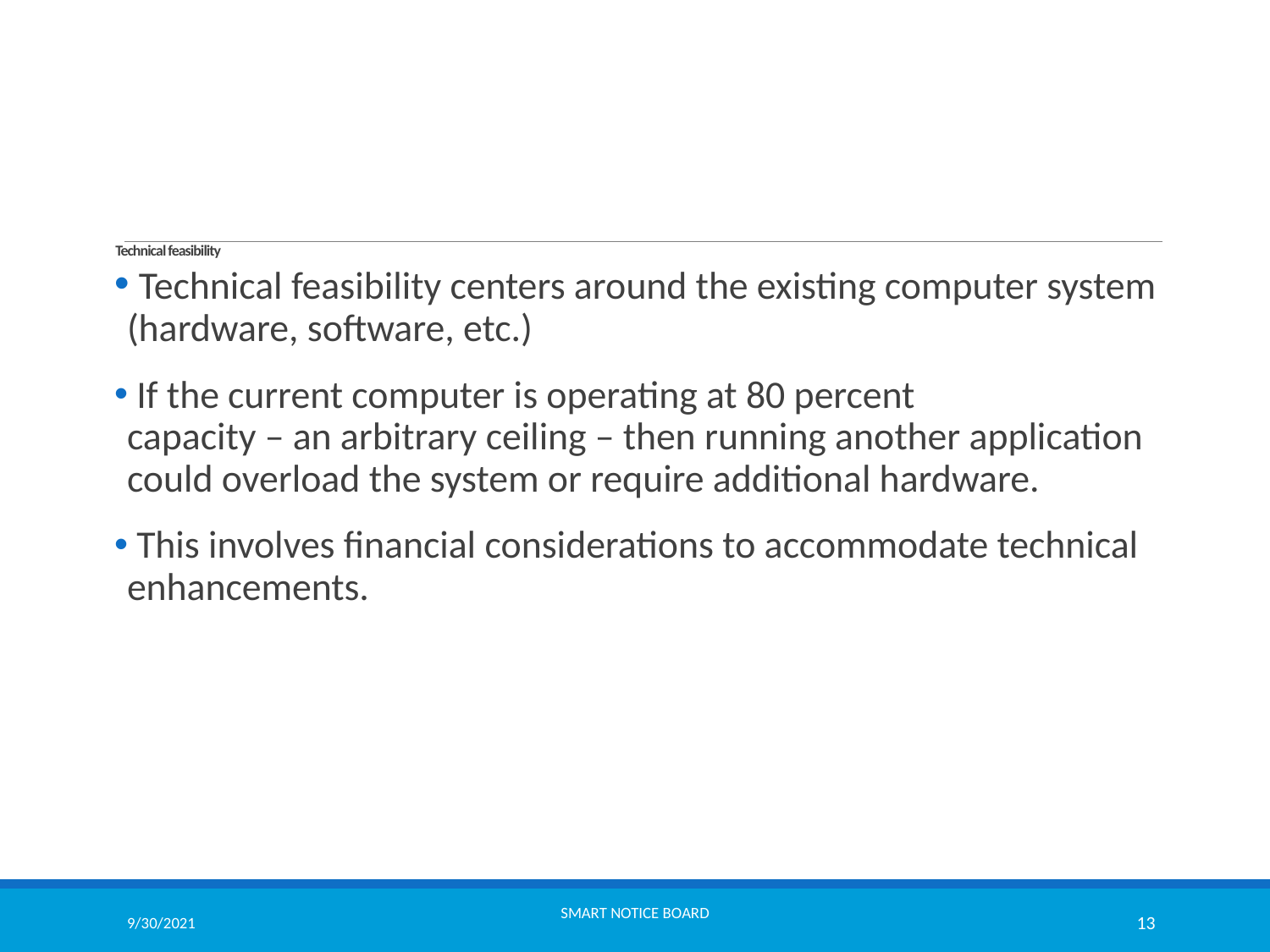

# Technical feasibility
 Technical feasibility centers around the existing computer system (hardware, software, etc.)
 If the current computer is operating at 80 percent                capacity – an arbitrary ceiling – then running another application could overload the system or require additional hardware.
 This involves financial considerations to accommodate technical enhancements.

9/30/2021
Smart Notice Board

13